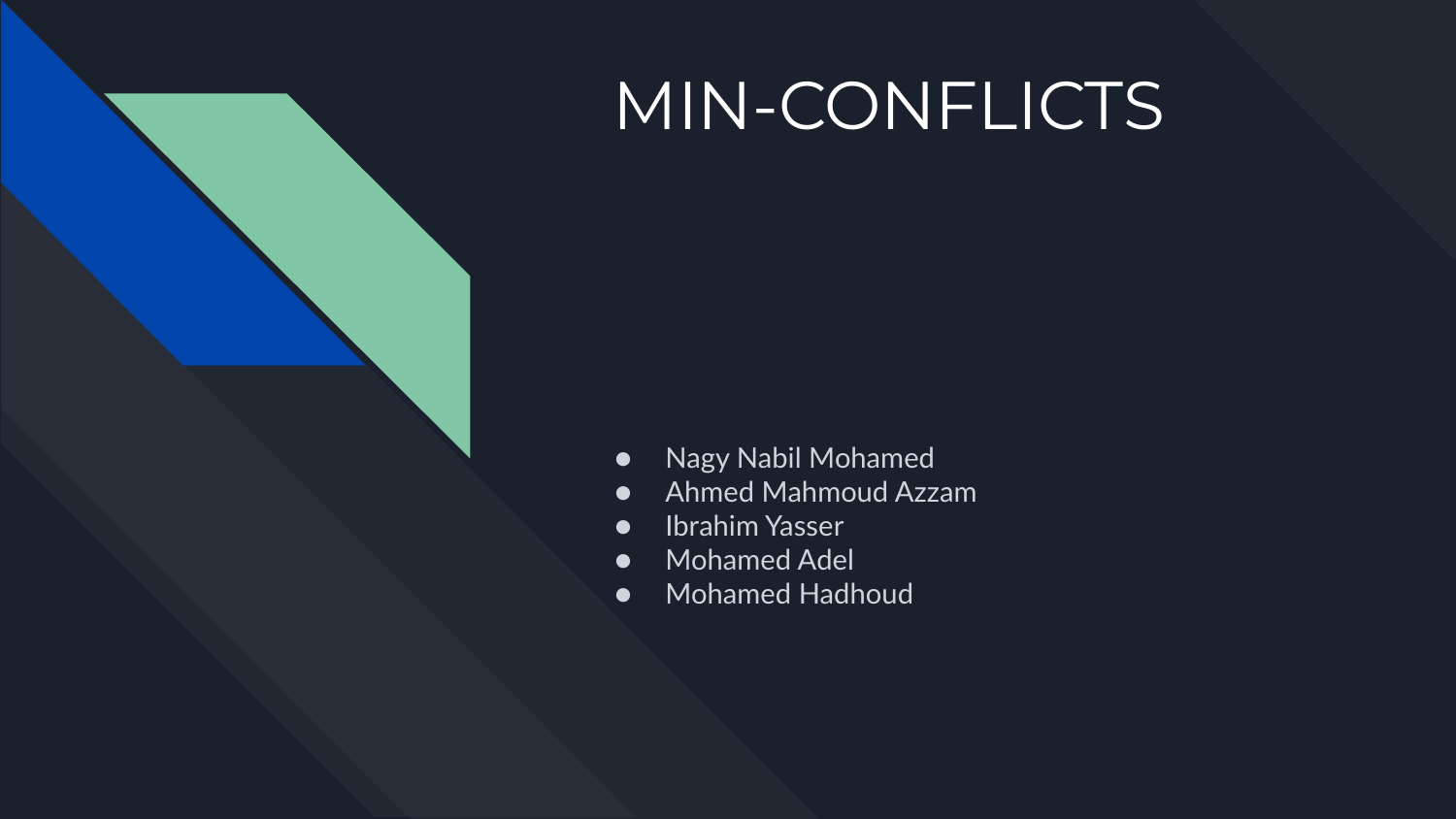

# MIN-CONFLICTS

Nagy Nabil Mohamed
Ahmed Mahmoud Azzam
Ibrahim Yasser
Mohamed Adel
Mohamed Hadhoud